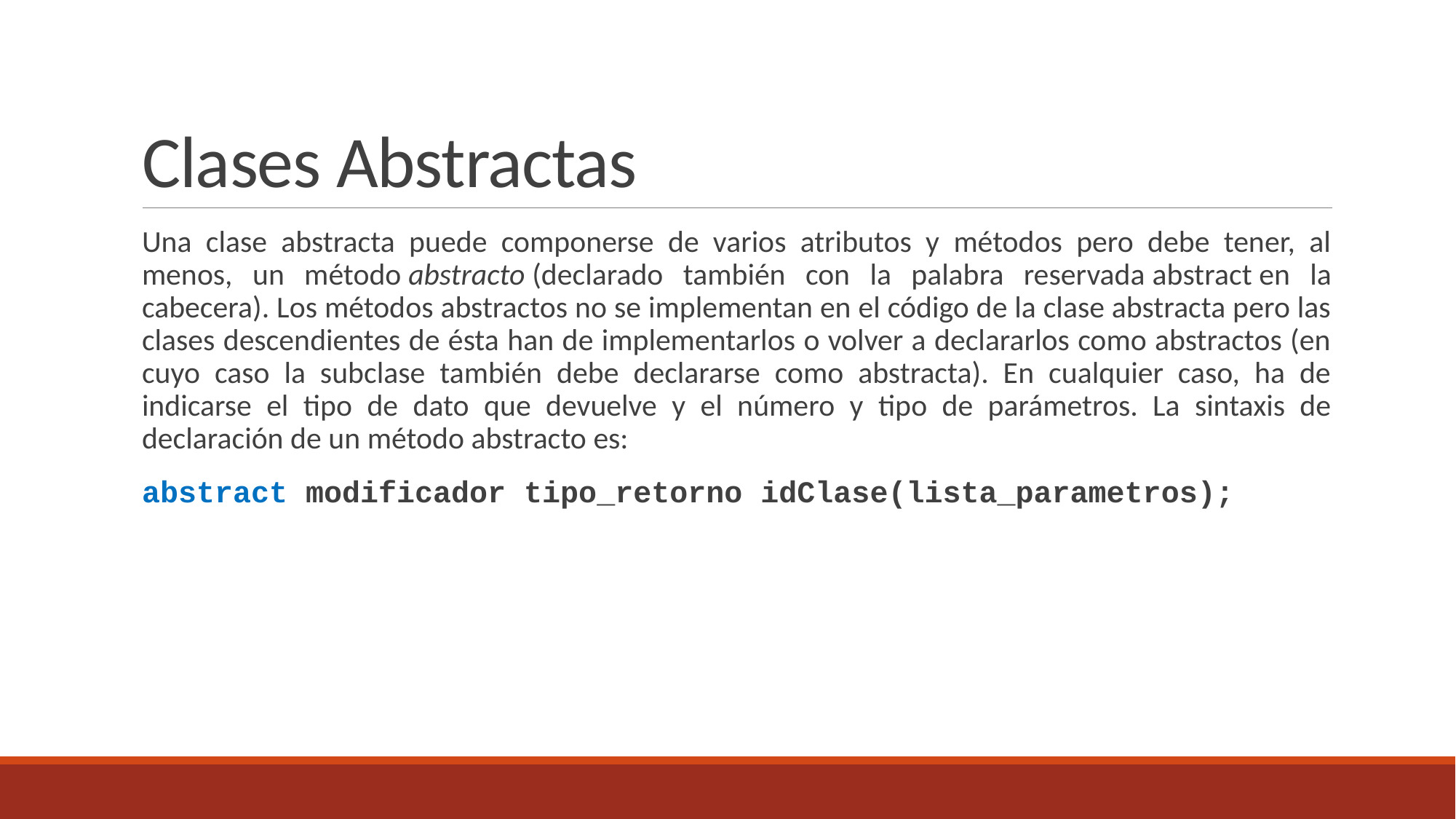

# Clases Abstractas
Una clase abstracta puede componerse de varios atributos y métodos pero debe tener, al menos, un método abstracto (declarado también con la palabra reservada abstract en la cabecera). Los métodos abstractos no se implementan en el código de la clase abstracta pero las clases descendientes de ésta han de implementarlos o volver a declararlos como abstractos (en cuyo caso la subclase también debe declararse como abstracta). En cualquier caso, ha de indicarse el tipo de dato que devuelve y el número y tipo de parámetros. La sintaxis de declaración de un método abstracto es:
abstract modificador tipo_retorno idClase(lista_parametros);